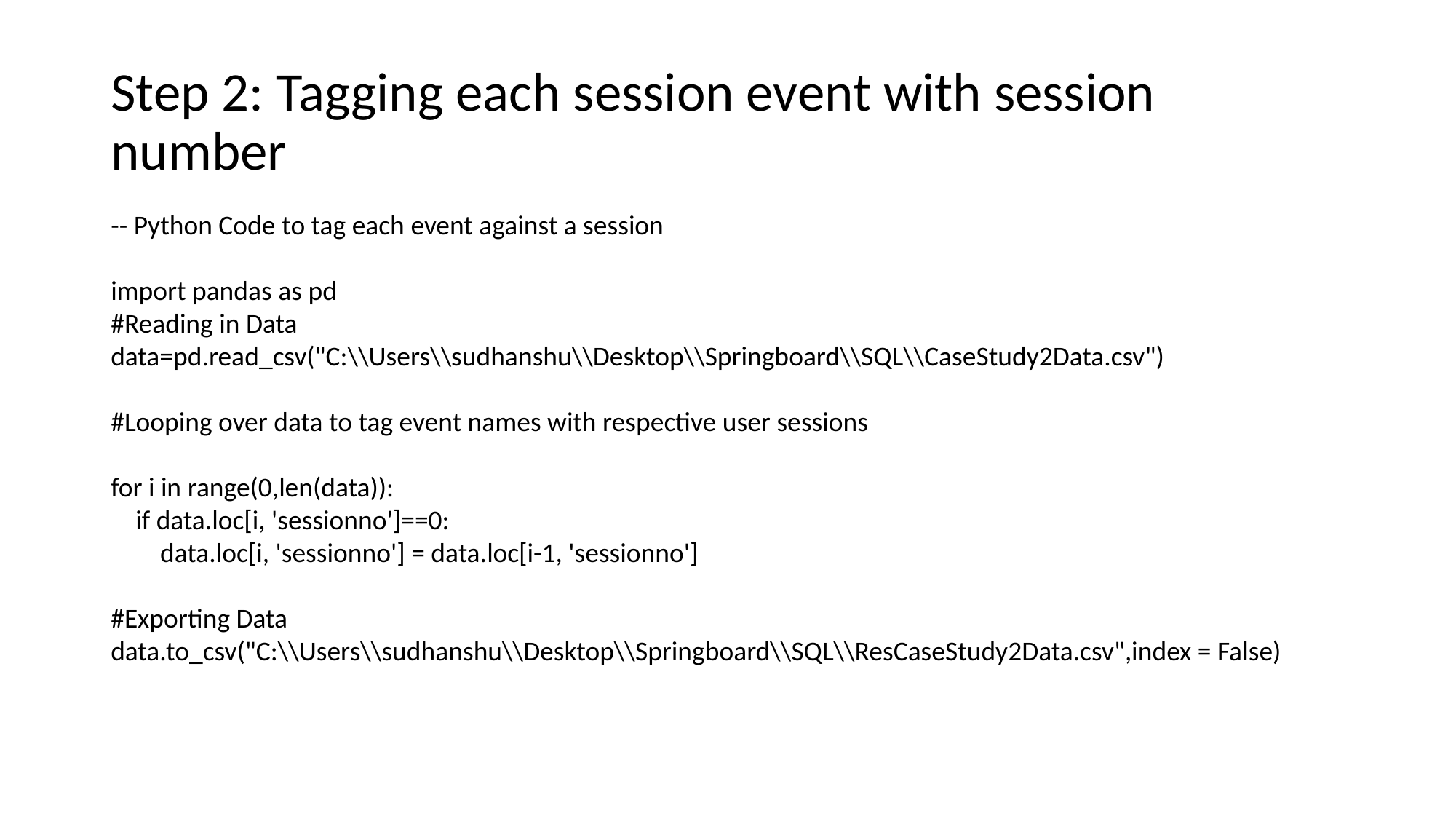

# Step 2: Tagging each session event with session number
-- Python Code to tag each event against a session

import pandas as pd
#Reading in Data
data=pd.read_csv("C:\\Users\\sudhanshu\\Desktop\\Springboard\\SQL\\CaseStudy2Data.csv")

#Looping over data to tag event names with respective user sessions

for i in range(0,len(data)):
    if data.loc[i, 'sessionno']==0:
        data.loc[i, 'sessionno'] = data.loc[i-1, 'sessionno']

#Exporting Data
data.to_csv("C:\\Users\\sudhanshu\\Desktop\\Springboard\\SQL\\ResCaseStudy2Data.csv",index = False)